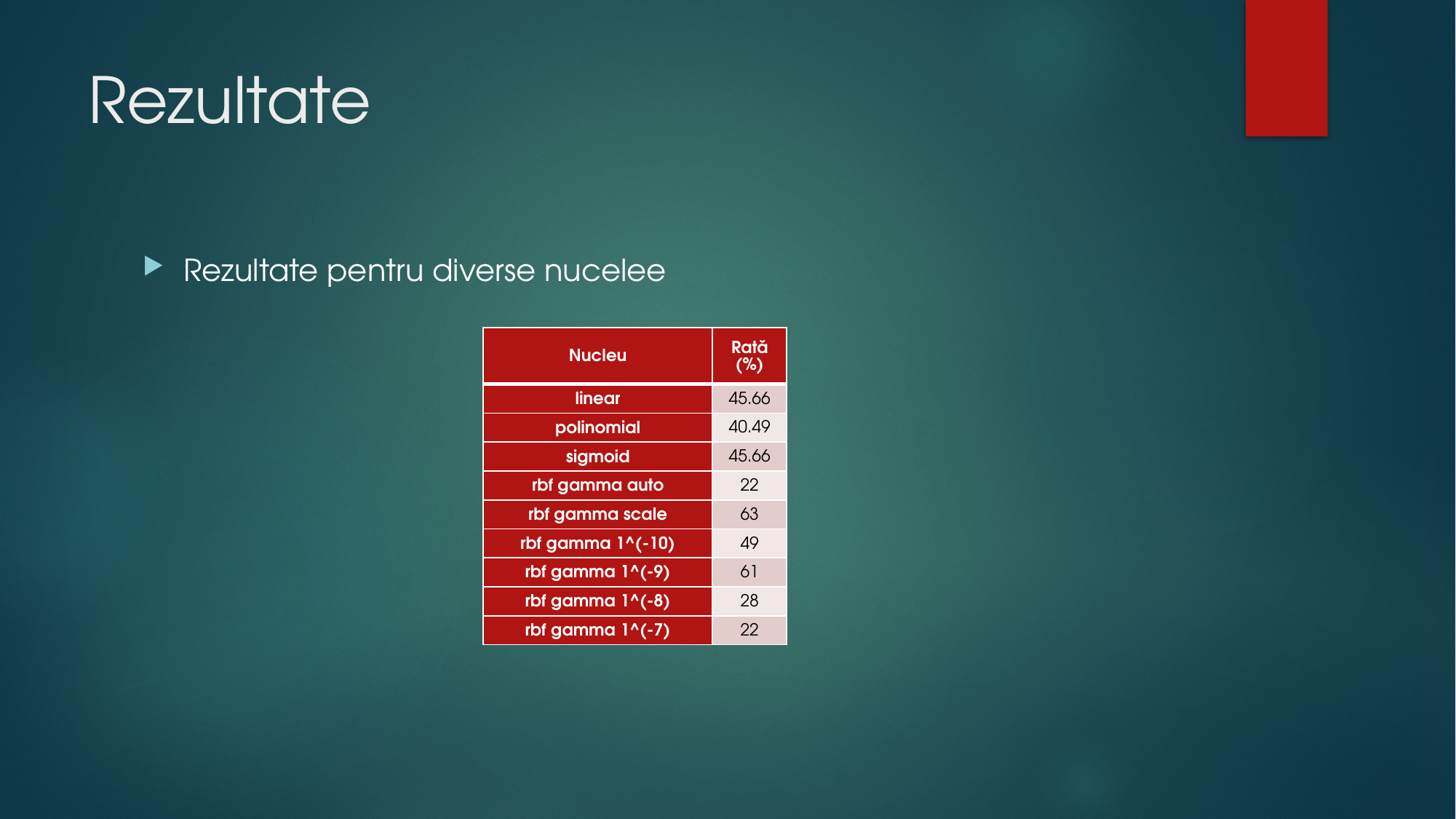

# Rezultate
Rezultate pentru diverse nucelee

| Nucleu | Rată (%) |
| --- | --- |
| linear | 45.66 |
| polinomial | 40.49 |
| sigmoid | 45.66 |
| rbf gamma auto | 22 |
| rbf gamma scale | 63 |
| rbf gamma 1^(-10) | 49 |
| rbf gamma 1^(-9) | 61 |
| rbf gamma 1^(-8) | 28 |
| rbf gamma 1^(-7) | 22 |